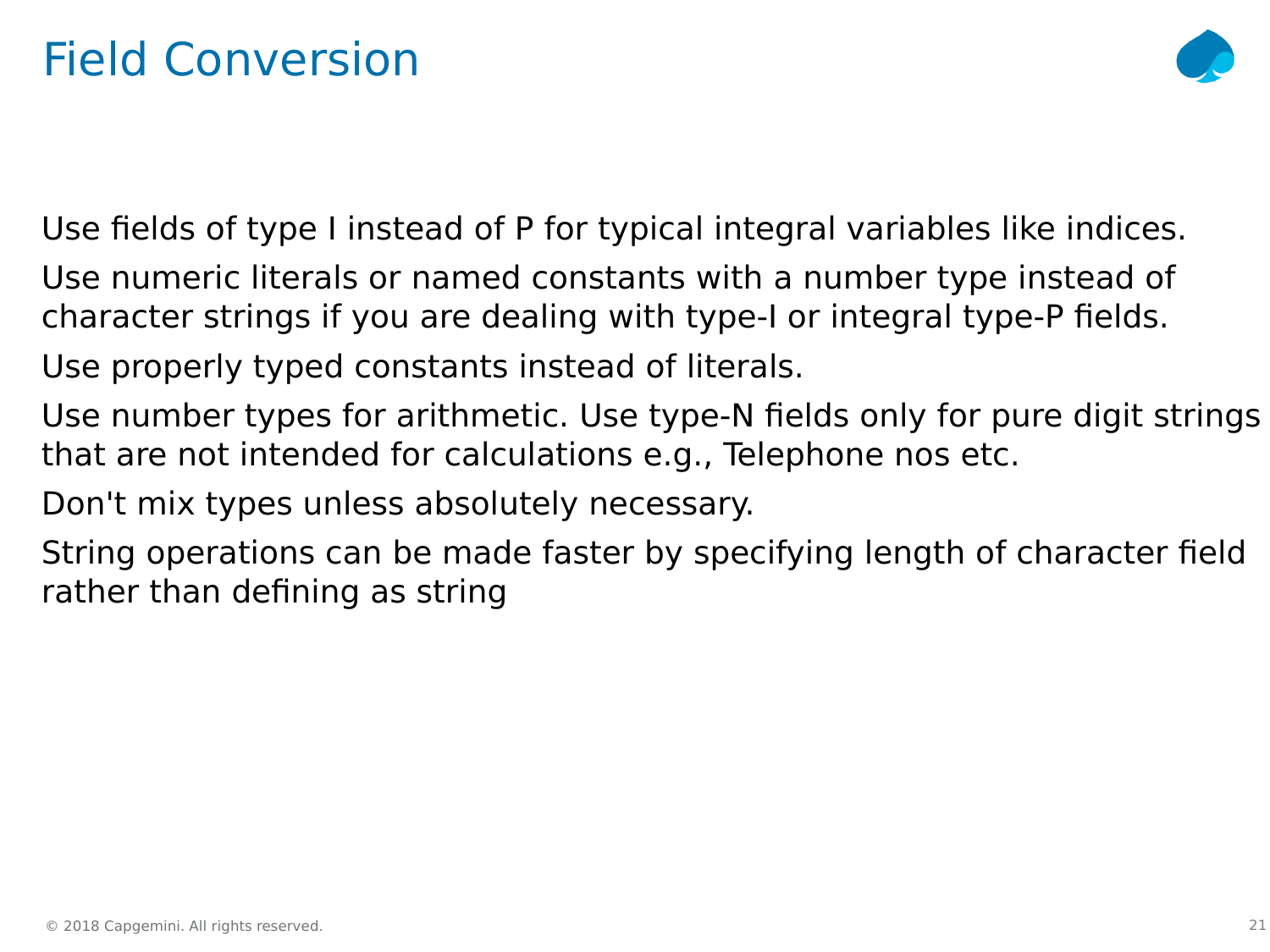

# Field Conversion
Use fields of type I instead of P for typical integral variables like indices.
Use numeric literals or named constants with a number type instead of character strings if you are dealing with type-I or integral type-P fields.
Use properly typed constants instead of literals.
Use number types for arithmetic. Use type-N fields only for pure digit strings that are not intended for calculations e.g., Telephone nos etc.
Don't mix types unless absolutely necessary.
String operations can be made faster by specifying length of character field rather than defining as string